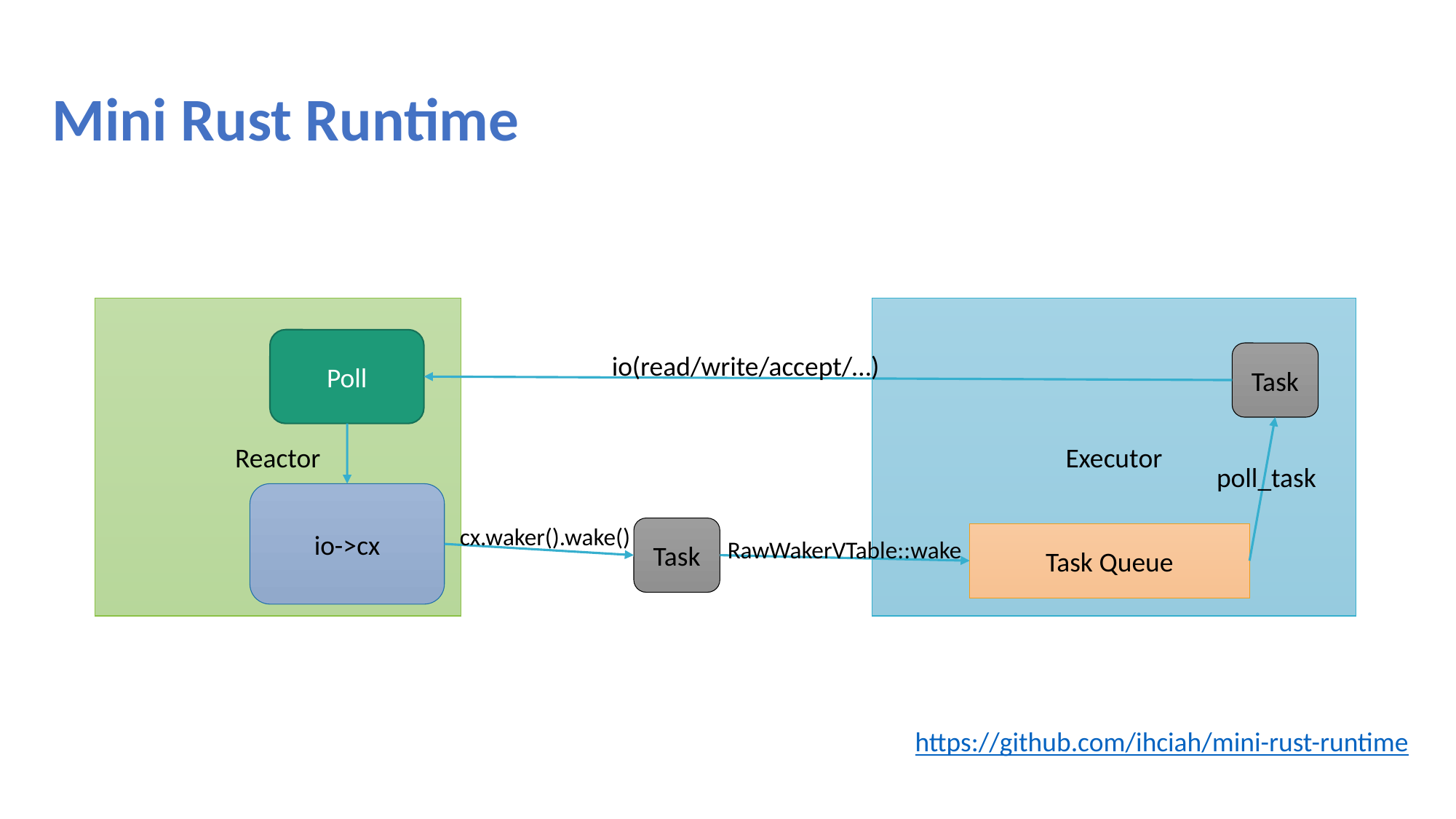

Mini Rust Runtime
Reactor
Executor
Poll
io(read/write/accept/…)
Task
poll_task
io->cx
cx.waker().wake()
Task
Task Queue
RawWakerVTable::wake
https://github.com/ihciah/mini-rust-runtime